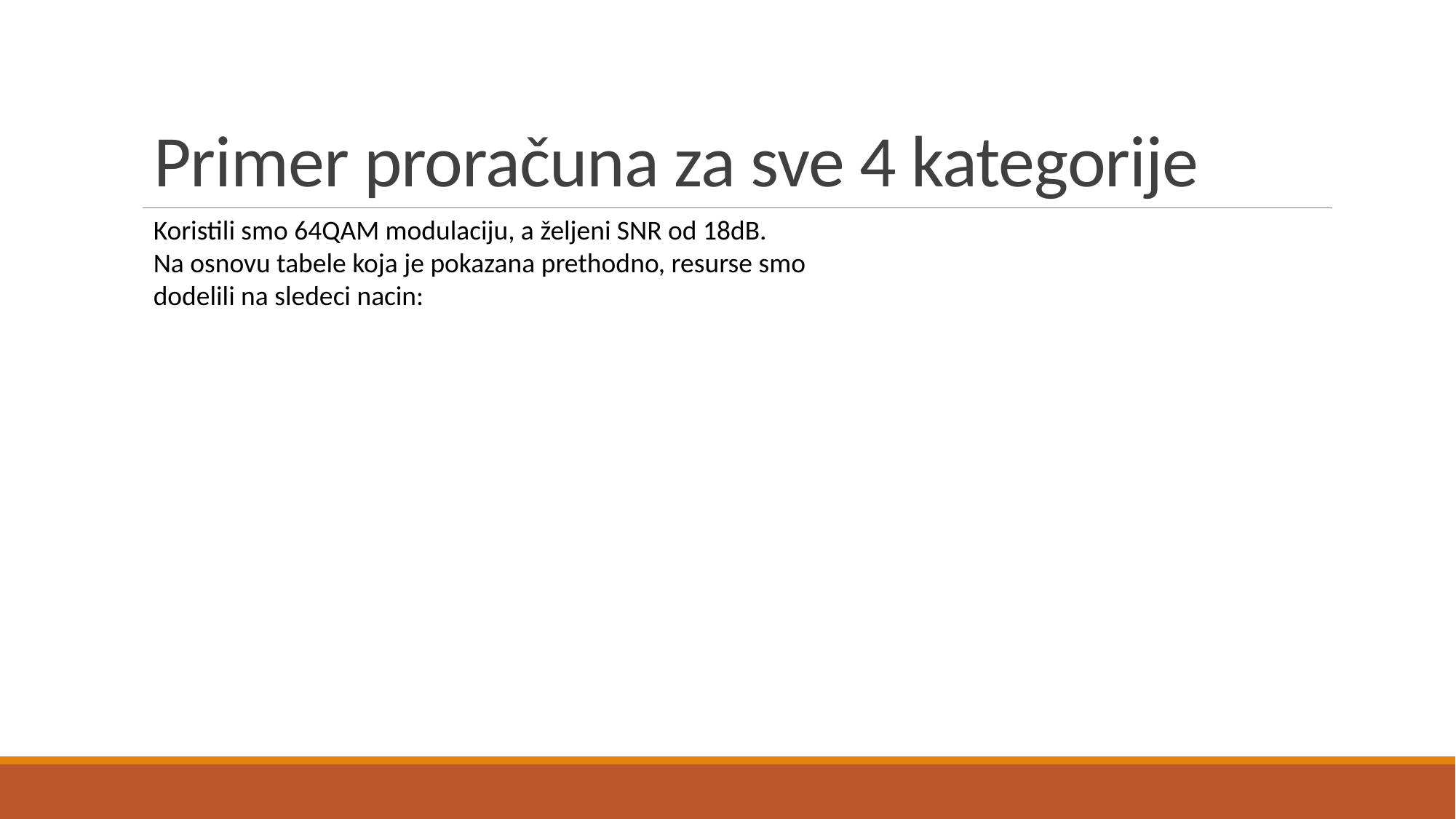

# Primer proračuna za sve 4 kategorije
Koristili smo 64QAM modulaciju, a željeni SNR od 18dB.
Na osnovu tabele koja je pokazana prethodno, resurse smo dodelili na sledeci nacin: